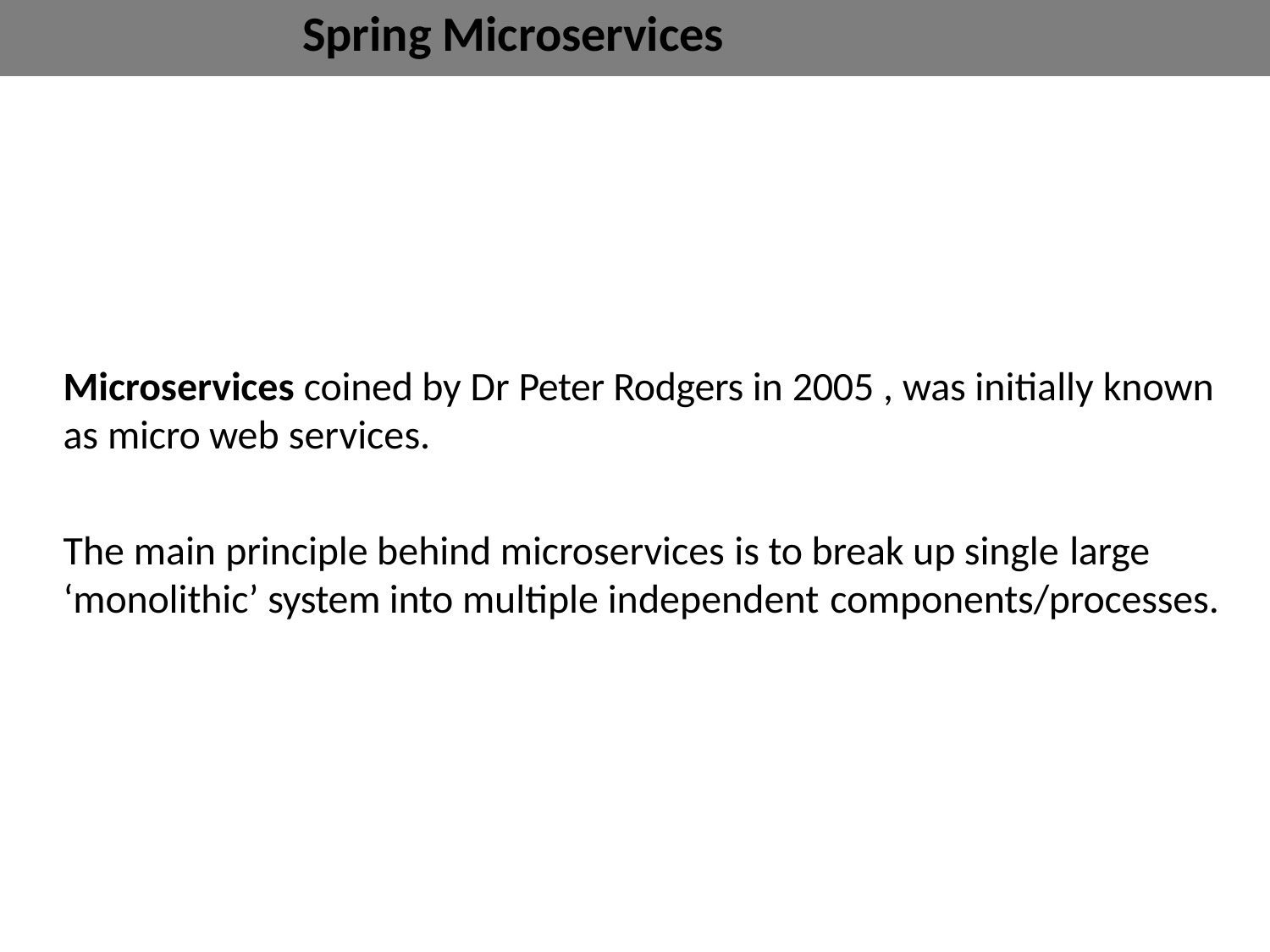

# Spring Microservices
Microservices coined by Dr Peter Rodgers in 2005 , was initially known  as micro web services.

The main principle behind microservices is to break up single large
‘monolithic’ system into multiple independent components/processes.